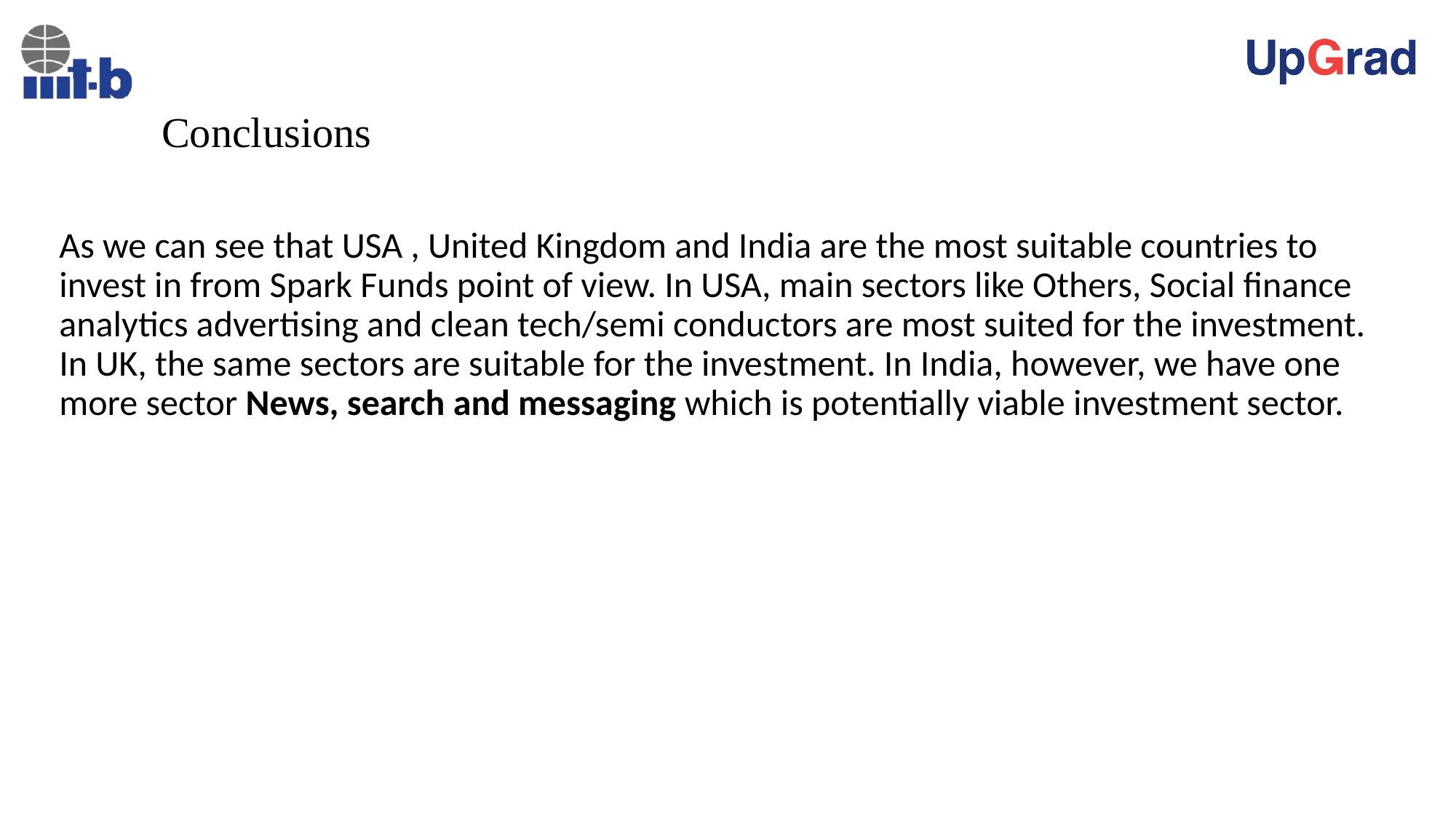

# Conclusions
As we can see that USA , United Kingdom and India are the most suitable countries to invest in from Spark Funds point of view. In USA, main sectors like Others, Social finance analytics advertising and clean tech/semi conductors are most suited for the investment. In UK, the same sectors are suitable for the investment. In India, however, we have one more sector News, search and messaging which is potentially viable investment sector.